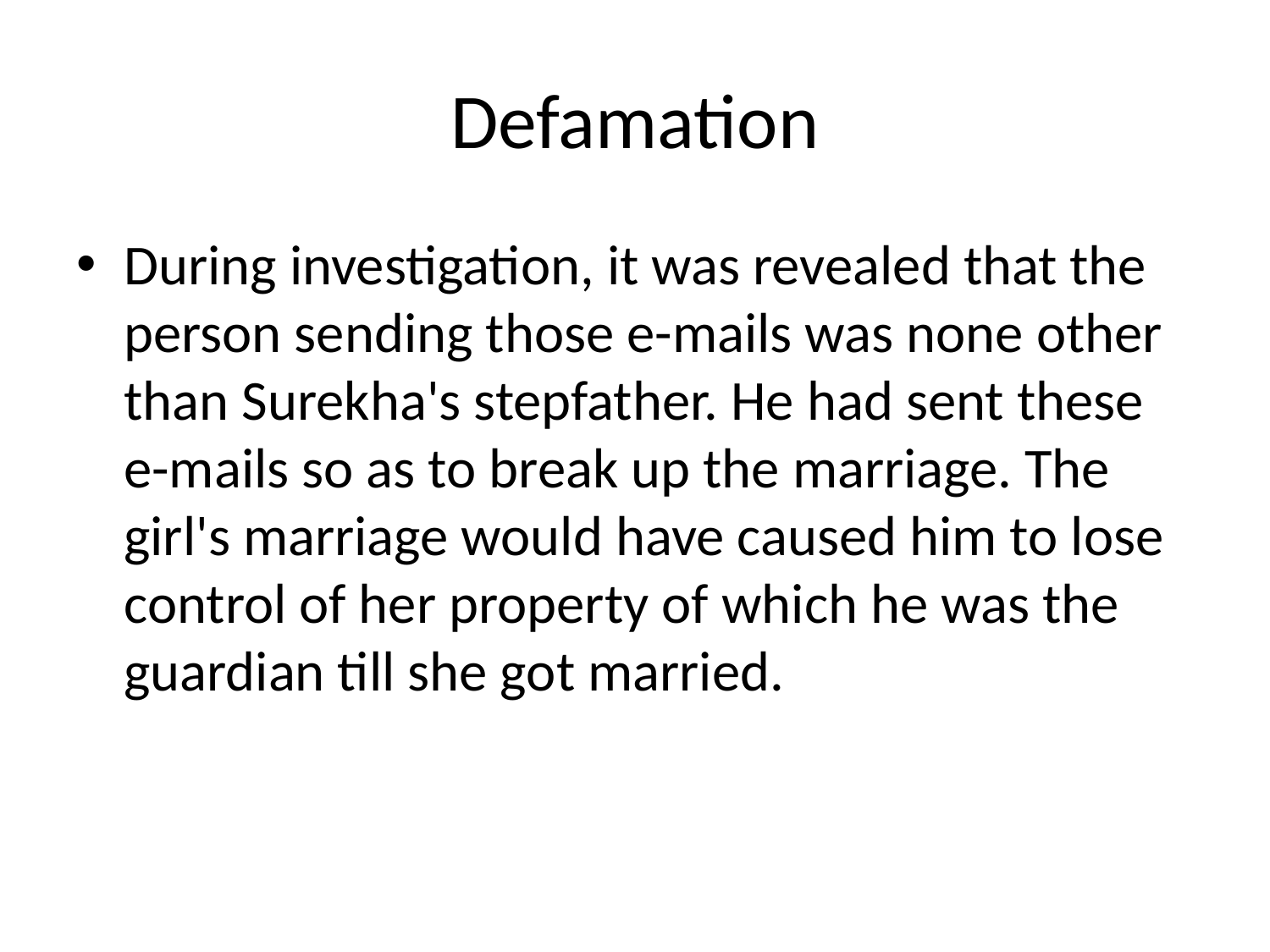

# Defamation
During investigation, it was revealed that the person sending those e-mails was none other than Surekha's stepfather. He had sent these e-mails so as to break up the marriage. The girl's marriage would have caused him to lose control of her property of which he was the guardian till she got married.